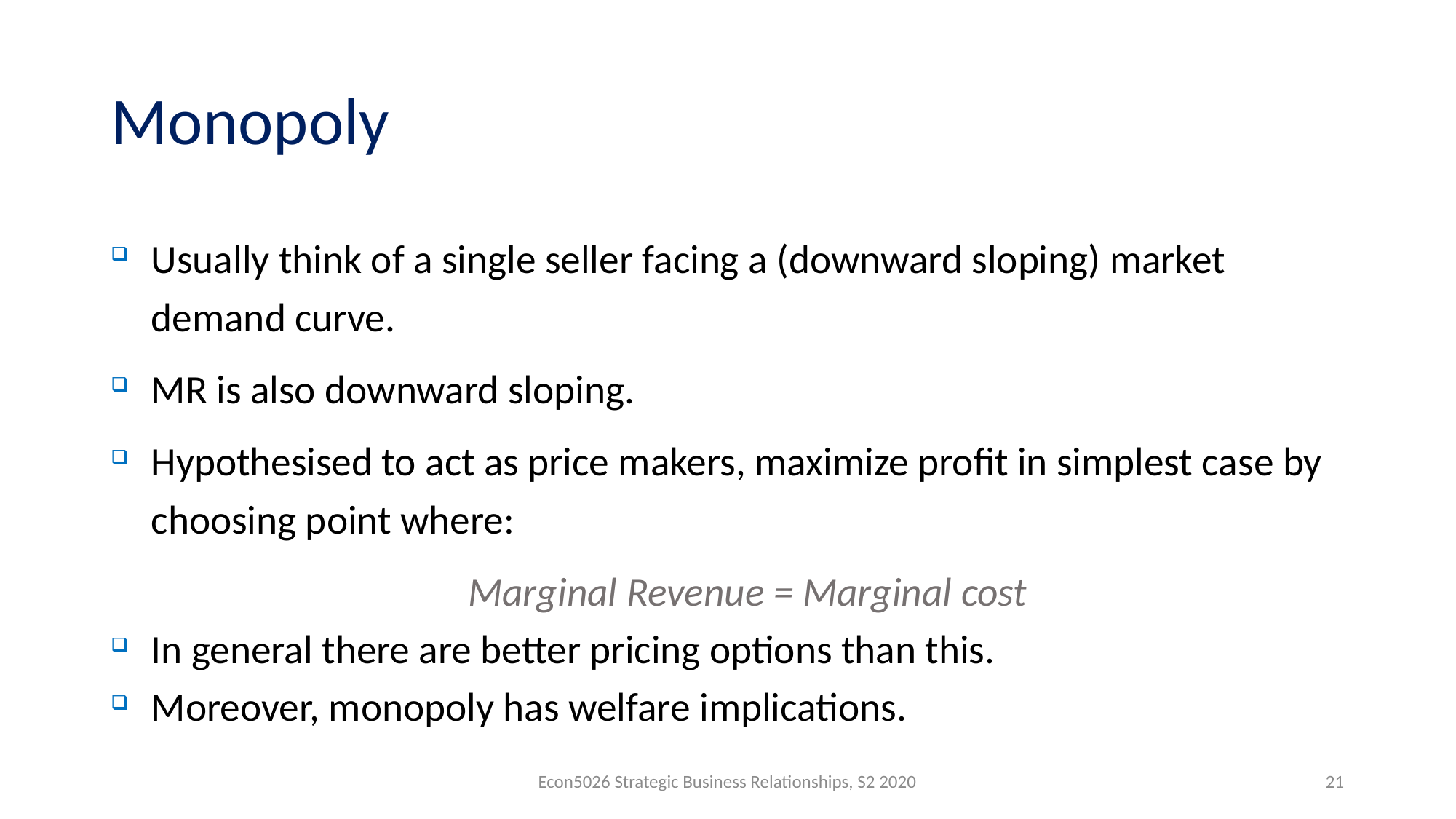

# Monopoly
Usually think of a single seller facing a (downward sloping) market demand curve.
MR is also downward sloping.
Hypothesised to act as price makers, maximize profit in simplest case by choosing point where:
Marginal Revenue = Marginal cost
In general there are better pricing options than this.
Moreover, monopoly has welfare implications.

Econ5026 Strategic Business Relationships, S2 2020
21